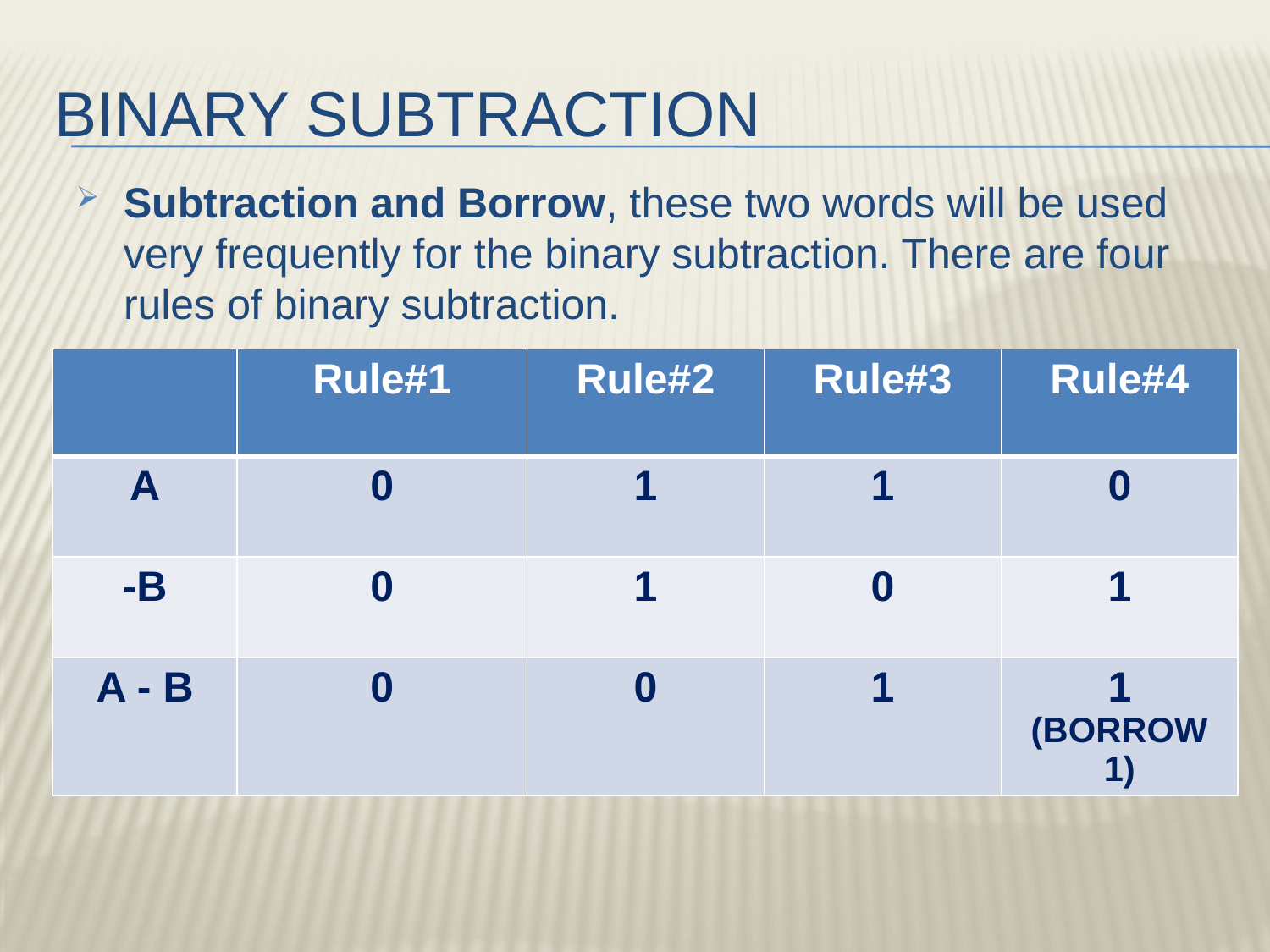

# Binary subtraction
Subtraction and Borrow, these two words will be used very frequently for the binary subtraction. There are four rules of binary subtraction.
|  | Rule#1 | Rule#2 | Rule#3 | Rule#4 |
| --- | --- | --- | --- | --- |
| A | 0 | 1 | 1 | 0 |
| -B | 0 | 1 | 0 | 1 |
| A - B | 0 | 0 | 1 | 1 (BORROW 1) |